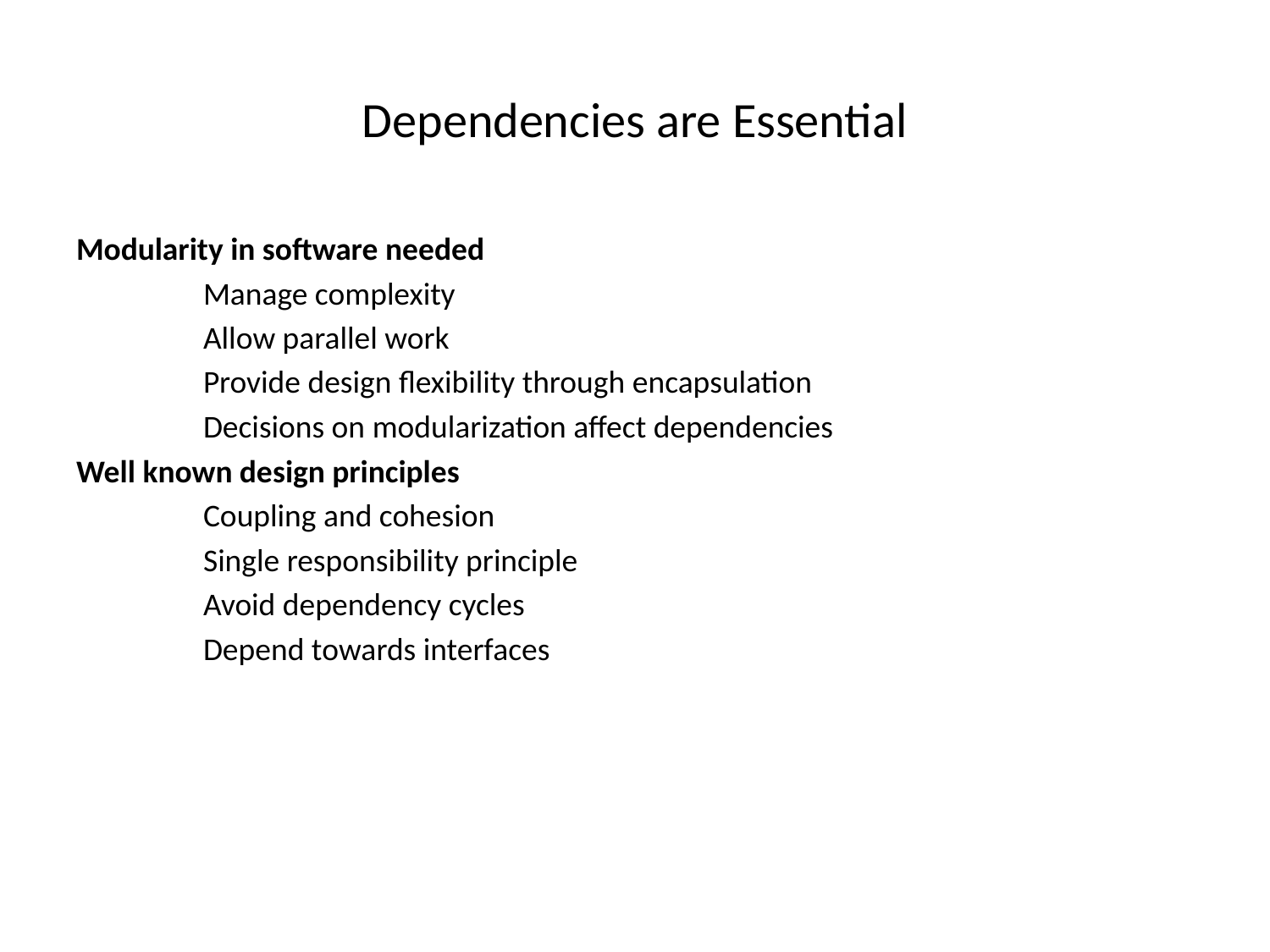

# Dependencies are Essential
Modularity in software needed
	Manage complexity
	Allow parallel work
	Provide design flexibility through encapsulation
	Decisions on modularization affect dependencies
Well known design principles
	Coupling and cohesion
	Single responsibility principle
	Avoid dependency cycles
	Depend towards interfaces